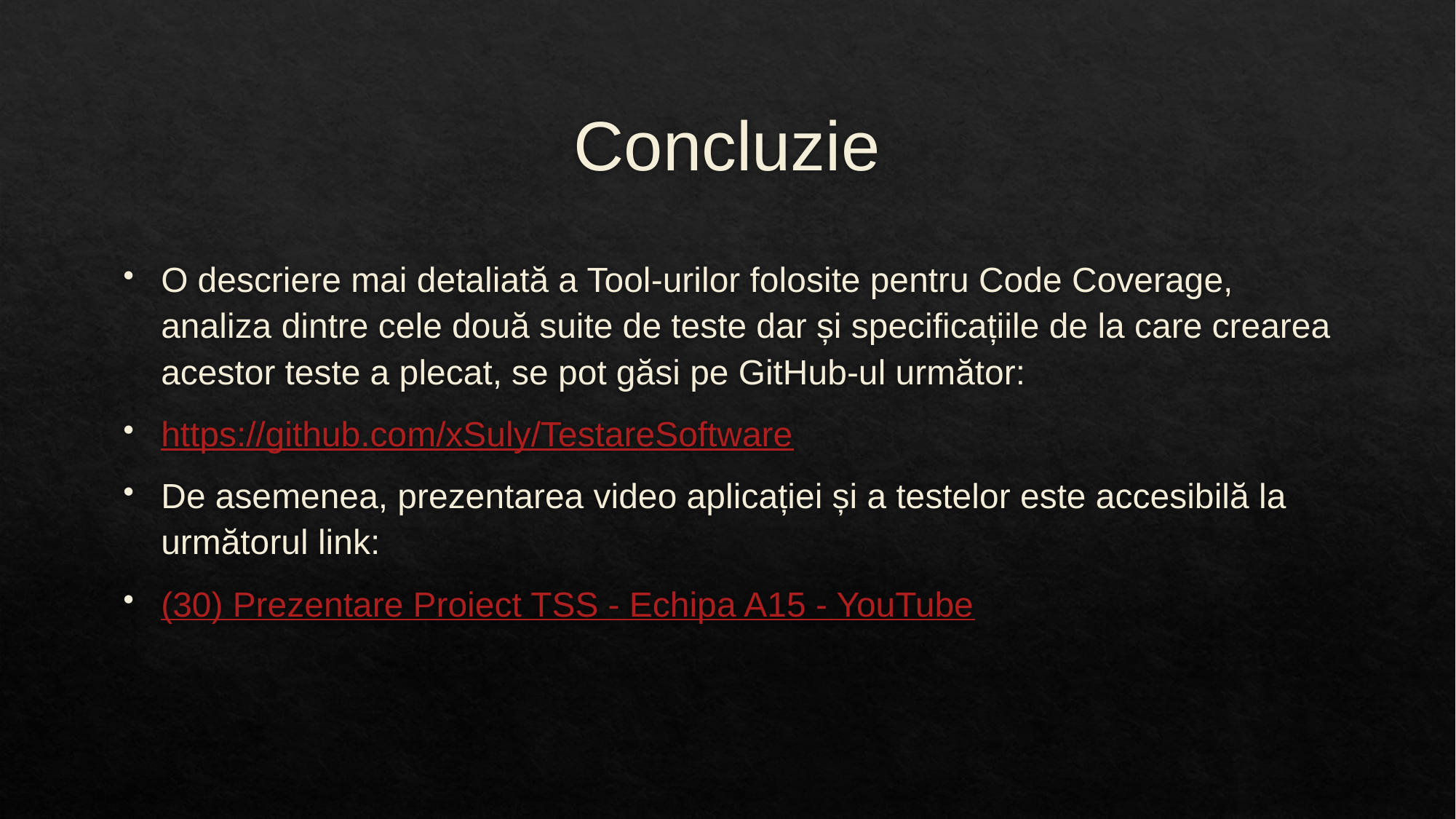

# Concluzie
O descriere mai detaliată a Tool-urilor folosite pentru Code Coverage, analiza dintre cele două suite de teste dar și specificațiile de la care crearea acestor teste a plecat, se pot găsi pe GitHub-ul următor:
https://github.com/xSuly/TestareSoftware
De asemenea, prezentarea video aplicației și a testelor este accesibilă la următorul link:
(30) Prezentare Proiect TSS - Echipa A15 - YouTube